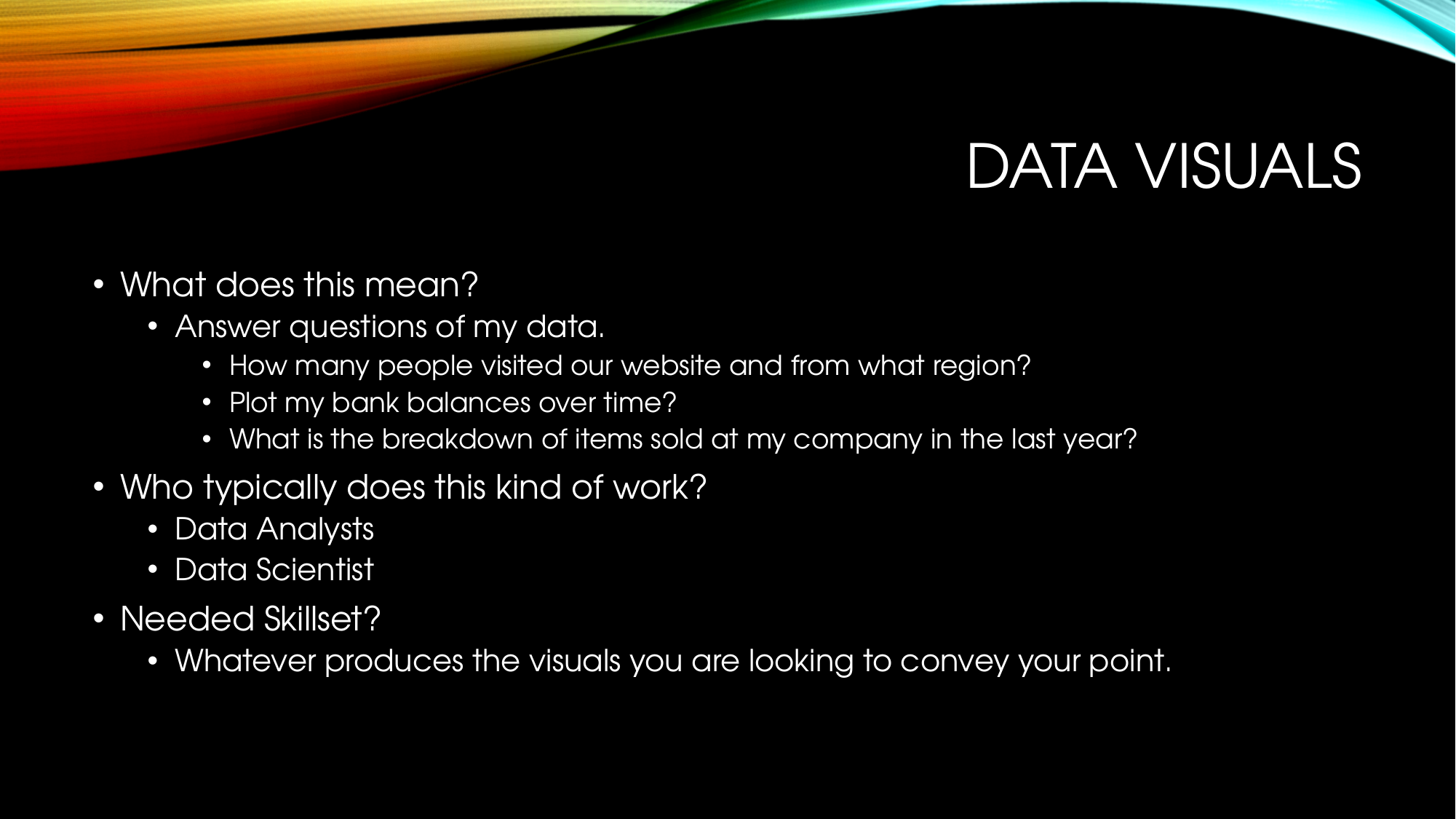

# Data Visuals
What does this mean?
Answer questions of my data.
How many people visited our website and from what region?
Plot my bank balances over time?
What is the breakdown of items sold at my company in the last year?
Who typically does this kind of work?
Data Analysts
Data Scientist
Needed Skillset?
Whatever produces the visuals you are looking to convey your point.